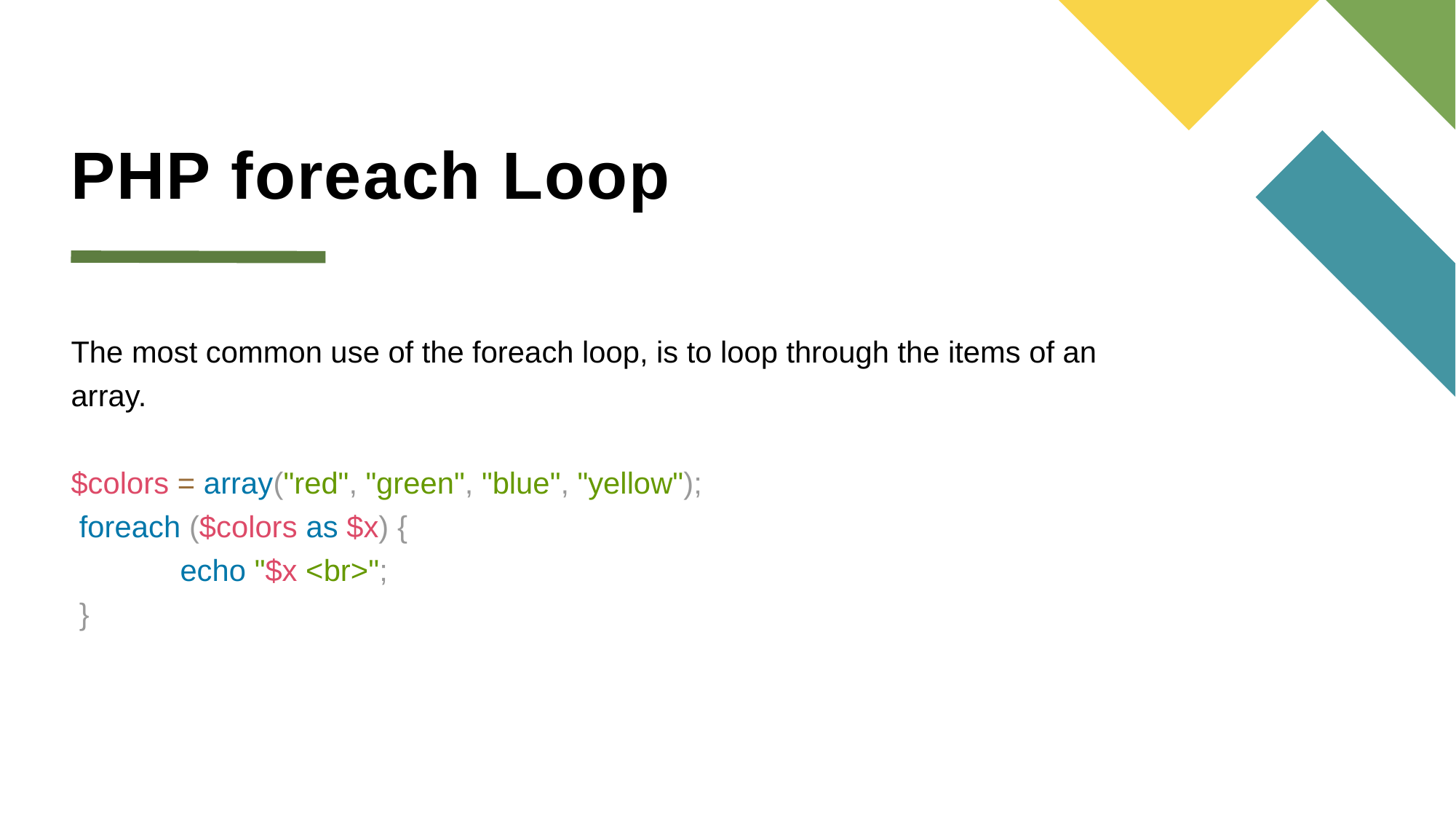

# PHP foreach Loop
The most common use of the foreach loop, is to loop through the items of an array.

$colors = array("red", "green", "blue", "yellow");
 foreach ($colors as $x) {
	echo "$x <br>";
 }